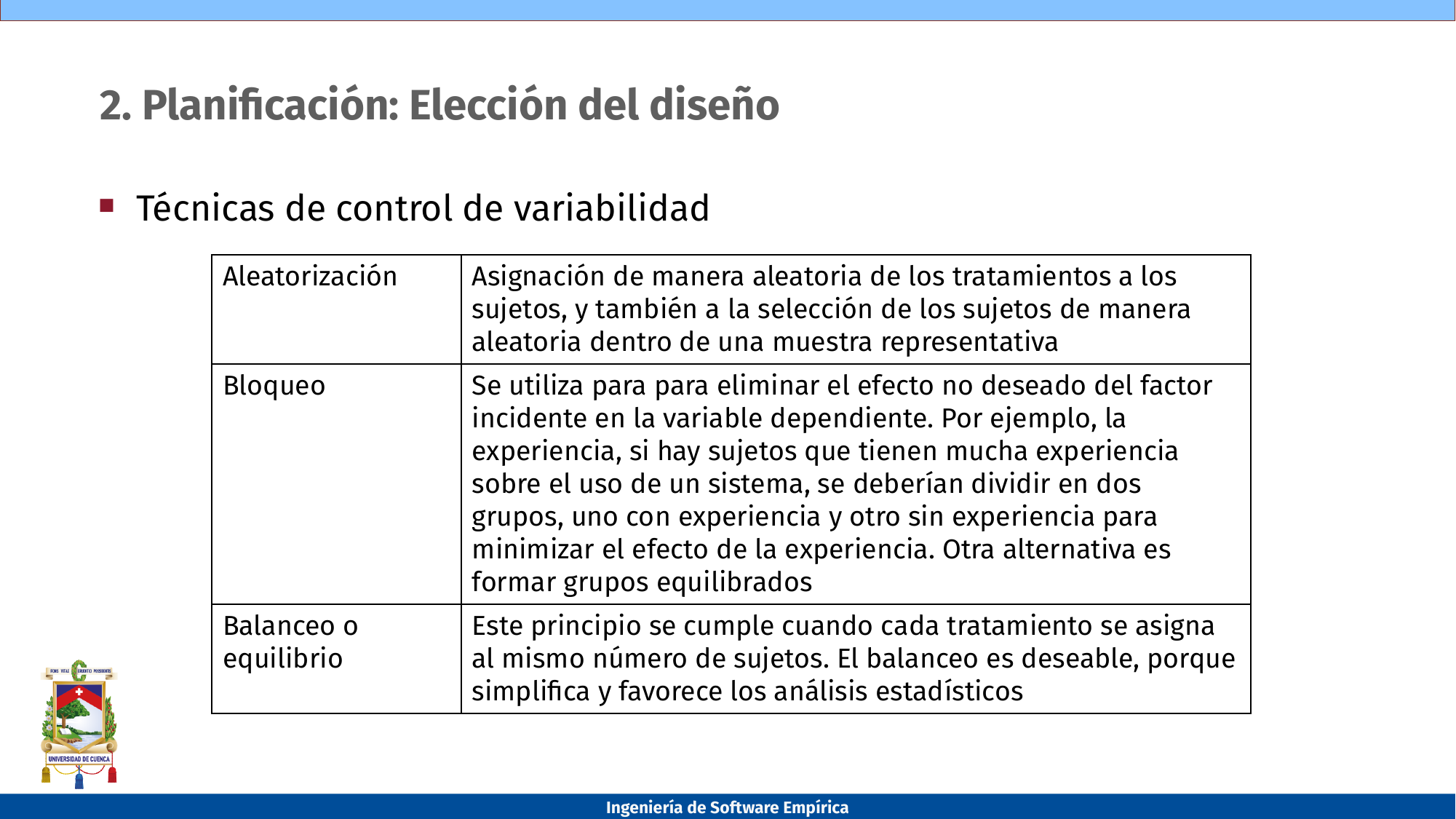

# 2. Planificación: Elección del diseño
Técnicas de control de variabilidad
| Aleatorización | Asignación de manera aleatoria de los tratamientos a los sujetos, y también a la selección de los sujetos de manera aleatoria dentro de una muestra representativa |
| --- | --- |
| Bloqueo | Se utiliza para para eliminar el efecto no deseado del factor incidente en la variable dependiente. Por ejemplo, la experiencia, si hay sujetos que tienen mucha experiencia sobre el uso de un sistema, se deberían dividir en dos grupos, uno con experiencia y otro sin experiencia para minimizar el efecto de la experiencia. Otra alternativa es formar grupos equilibrados |
| Balanceo o equilibrio | Este principio se cumple cuando cada tratamiento se asigna al mismo número de sujetos. El balanceo es deseable, porque simplifica y favorece los análisis estadísticos |